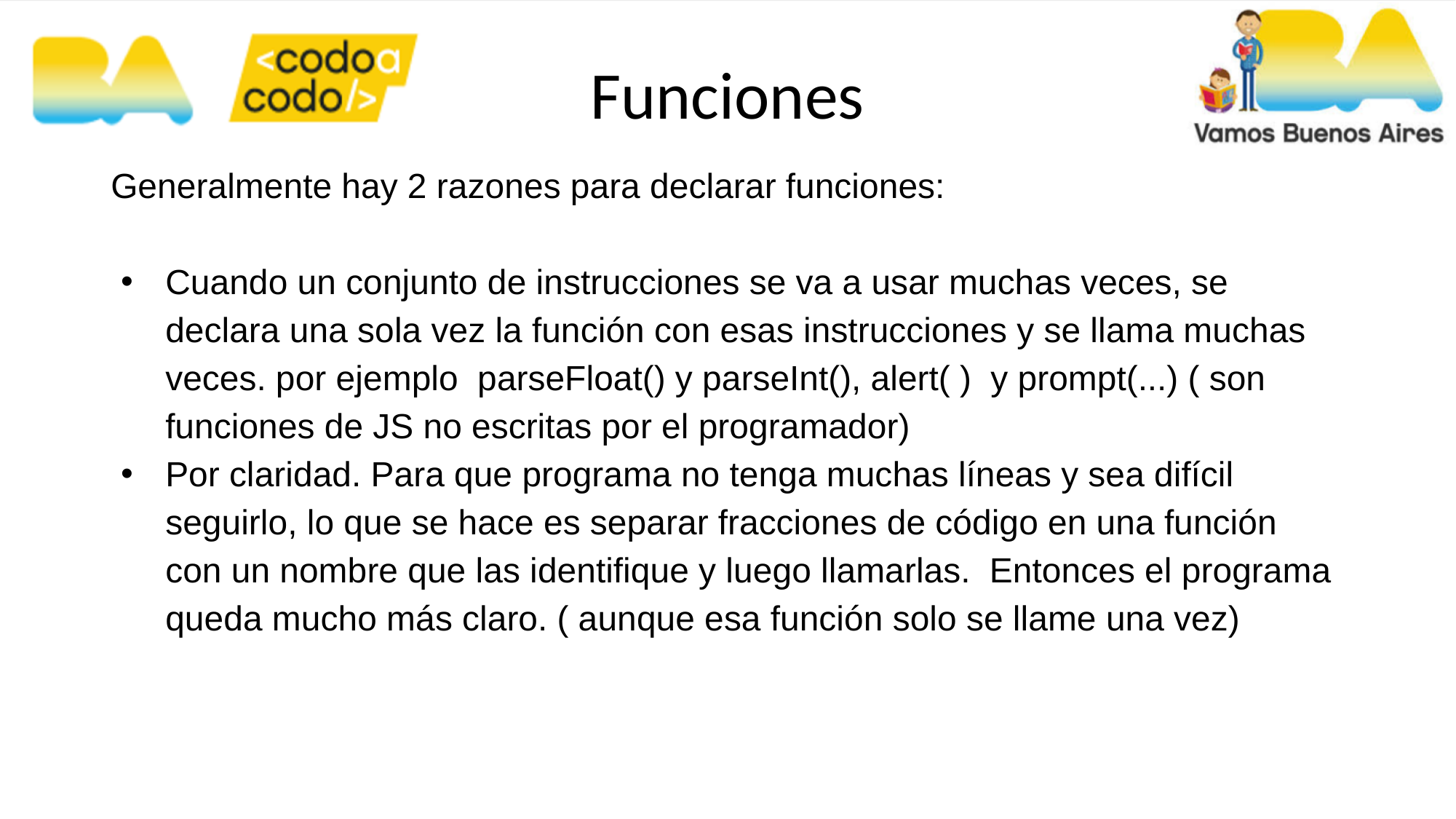

Funciones
Generalmente hay 2 razones para declarar funciones:

Cuando un conjunto de instrucciones se va a usar muchas veces, se declara una sola vez la función con esas instrucciones y se llama muchas veces. por ejemplo  parseFloat() y parseInt(), alert( )  y prompt(...) ( son funciones de JS no escritas por el programador)
Por claridad. Para que programa no tenga muchas líneas y sea difícil seguirlo, lo que se hace es separar fracciones de código en una función con un nombre que las identifique y luego llamarlas.  Entonces el programa queda mucho más claro. ( aunque esa función solo se llame una vez)